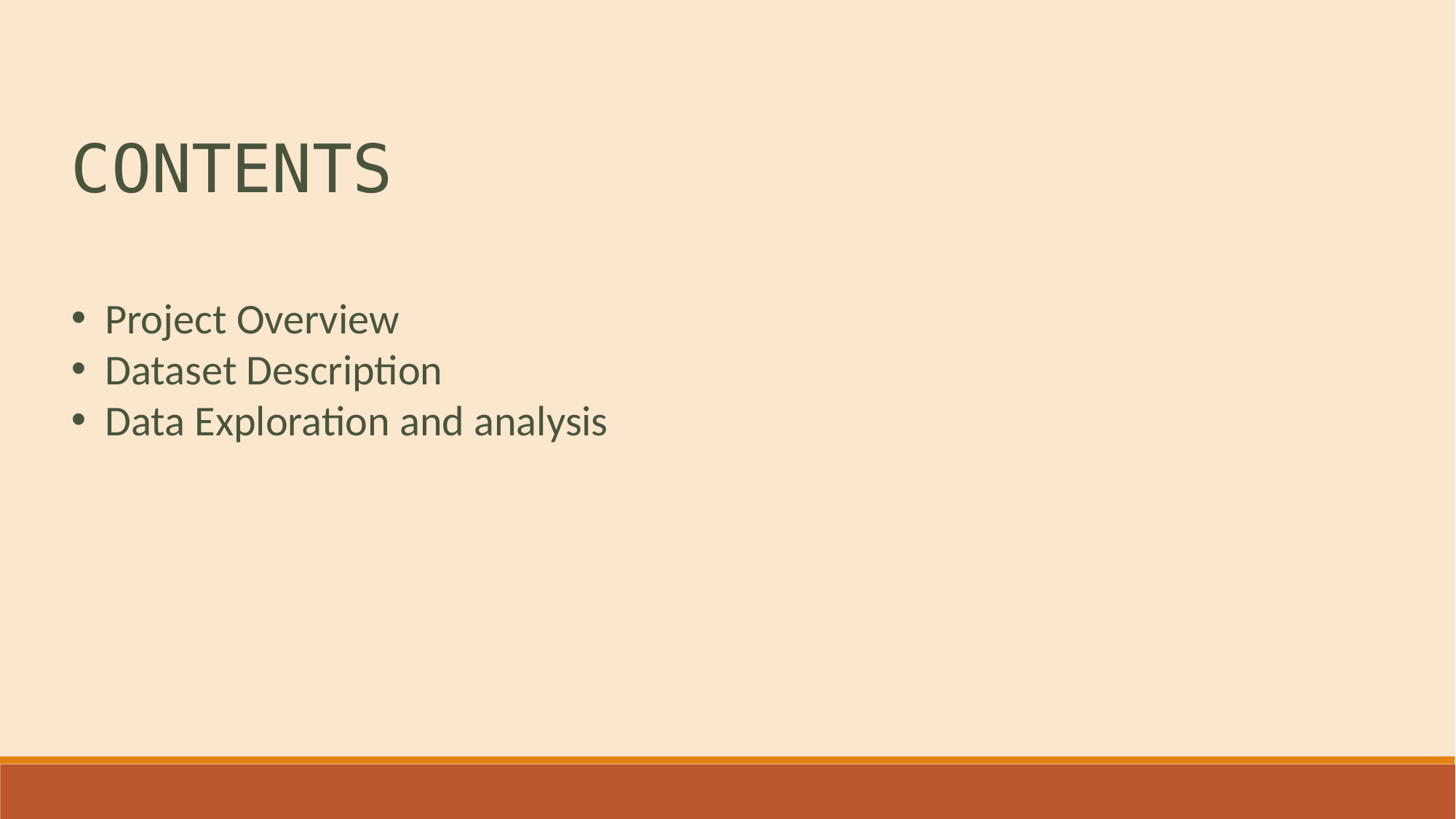

CONTENTS
Project Overview
Dataset Description
Data Exploration and analysis